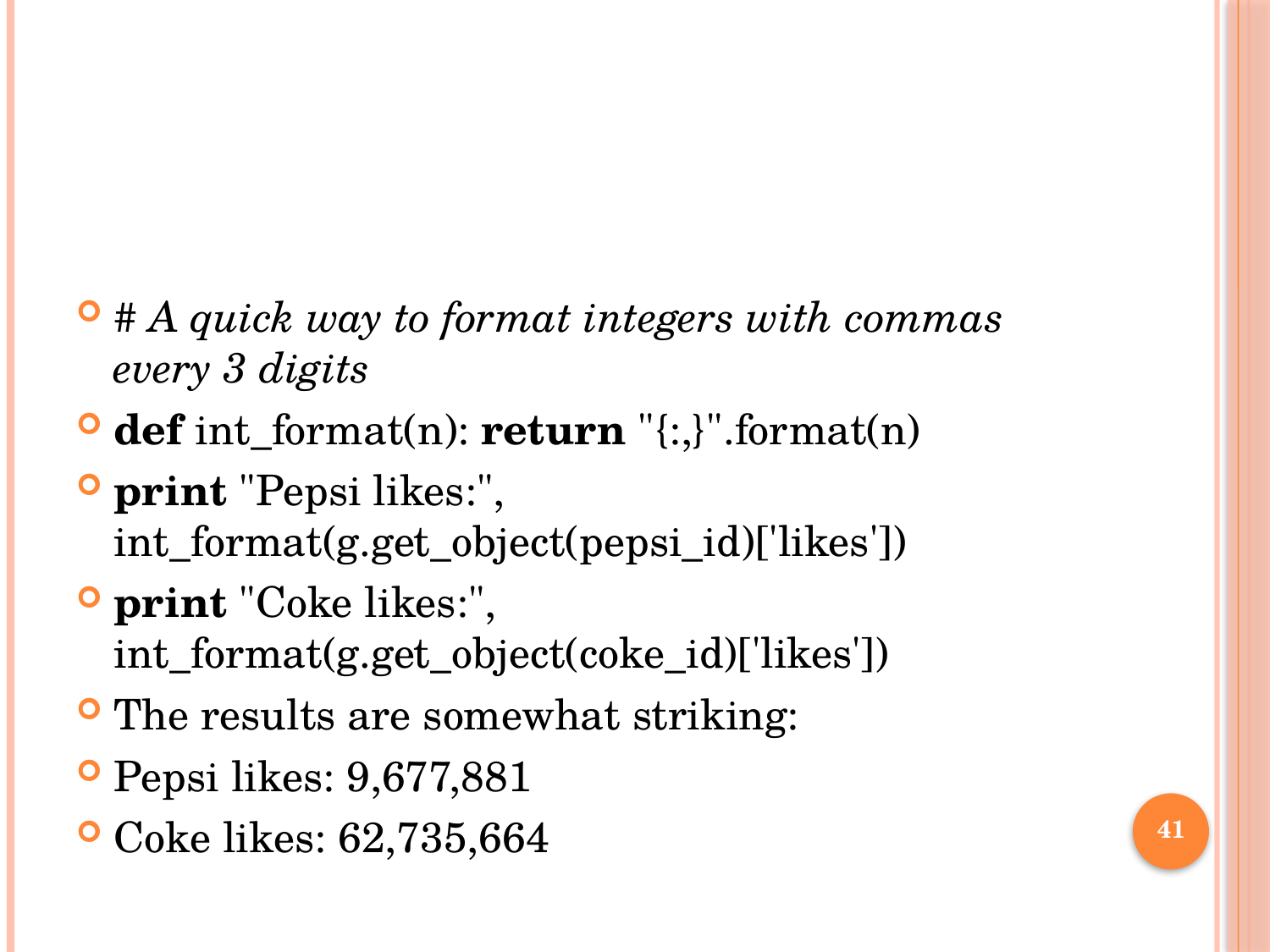

#

# A quick way to format integers with commas every 3 digits
def int_format(n): return "{:,}".format(n)
print "Pepsi likes:", int_format(g.get_object(pepsi_id)['likes'])
print "Coke likes:", int_format(g.get_object(coke_id)['likes'])
The results are somewhat striking:
Pepsi likes: 9,677,881
Coke likes: 62,735,664

41